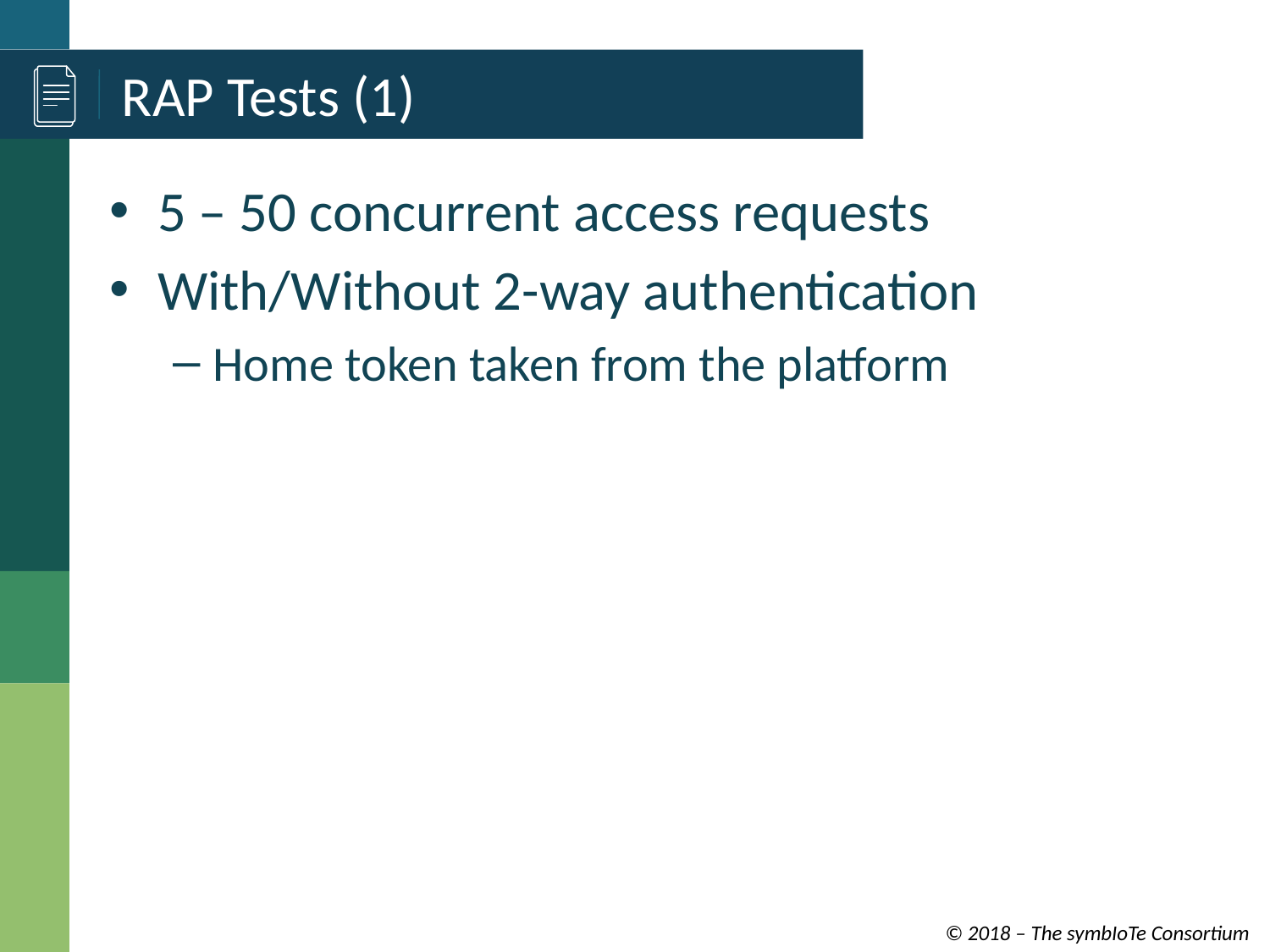

# RAP Tests (1)

5 – 50 concurrent access requests
With/Without 2-way authentication
Home token taken from the platform